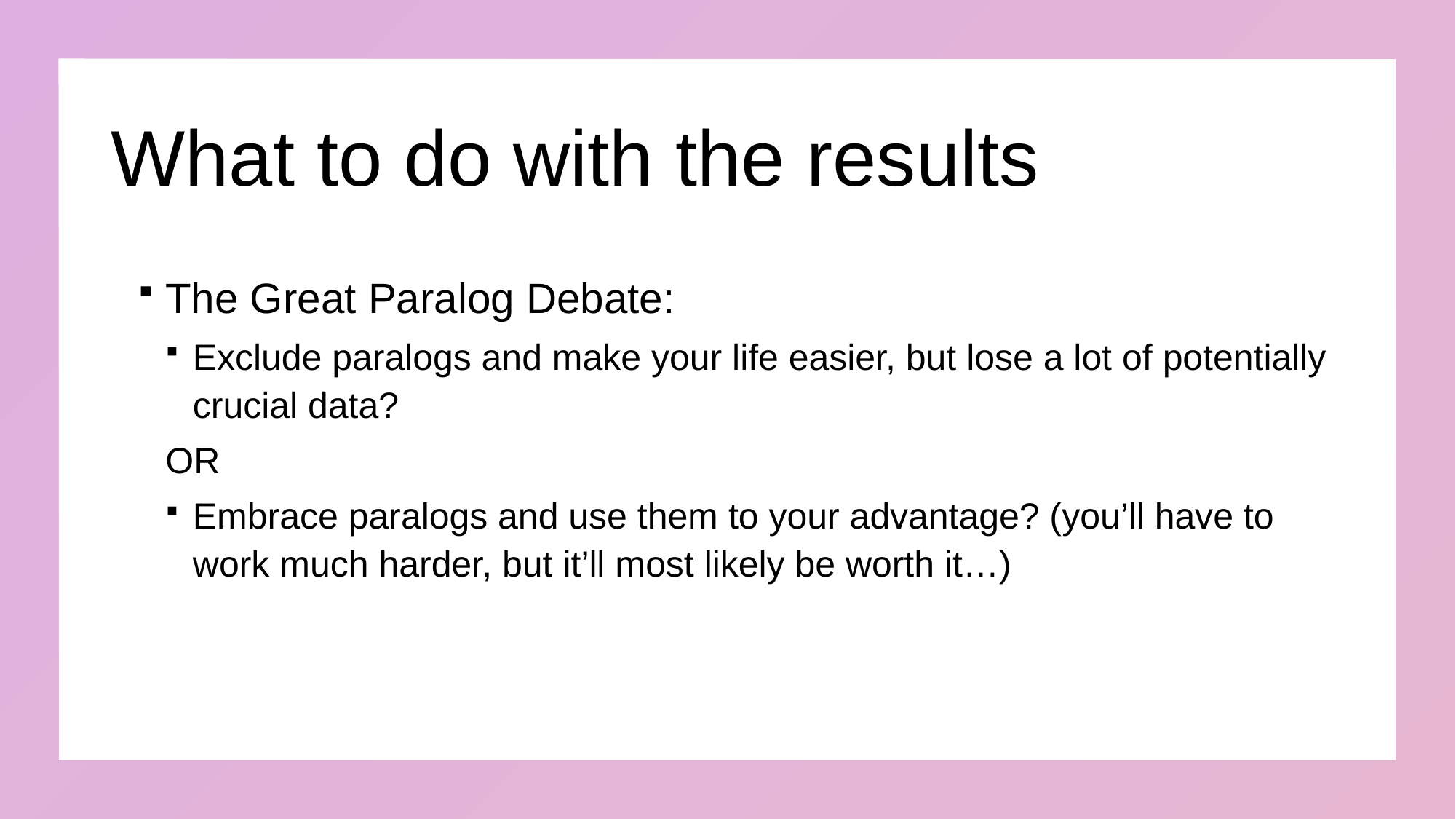

# What to do with the results
The Great Paralog Debate:
Exclude paralogs and make your life easier, but lose a lot of potentially crucial data?
OR
Embrace paralogs and use them to your advantage? (you’ll have to work much harder, but it’ll most likely be worth it…)